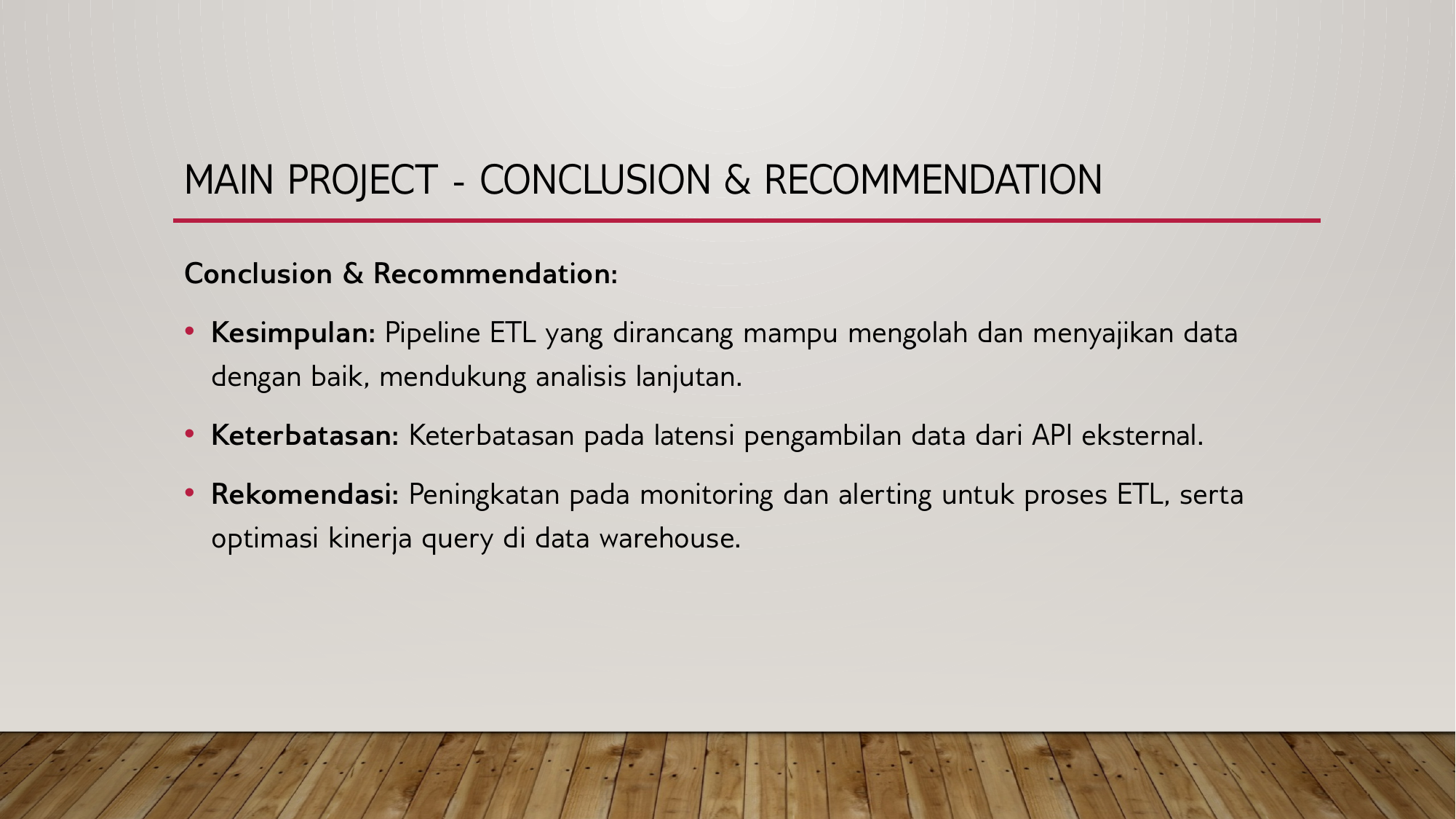

# Main Project - Conclusion & Recommendation
Conclusion & Recommendation:
Kesimpulan: Pipeline ETL yang dirancang mampu mengolah dan menyajikan data dengan baik, mendukung analisis lanjutan.
Keterbatasan: Keterbatasan pada latensi pengambilan data dari API eksternal.
Rekomendasi: Peningkatan pada monitoring dan alerting untuk proses ETL, serta optimasi kinerja query di data warehouse.